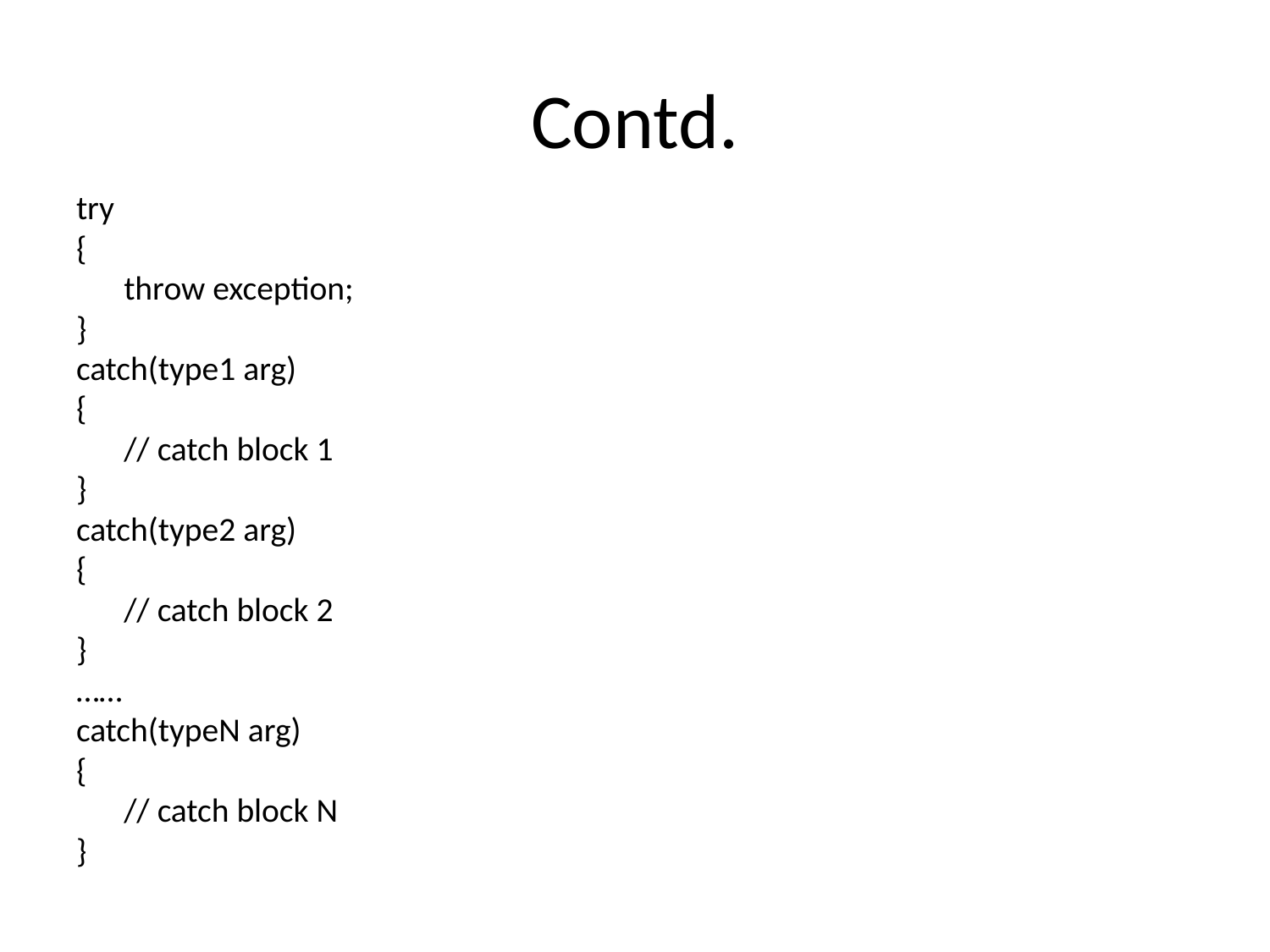

# Contd.
try
{
	throw exception;
}
catch(type1 arg)
{
	// catch block 1
}
catch(type2 arg)
{
	// catch block 2
}
……
catch(typeN arg)
{
	// catch block N
}